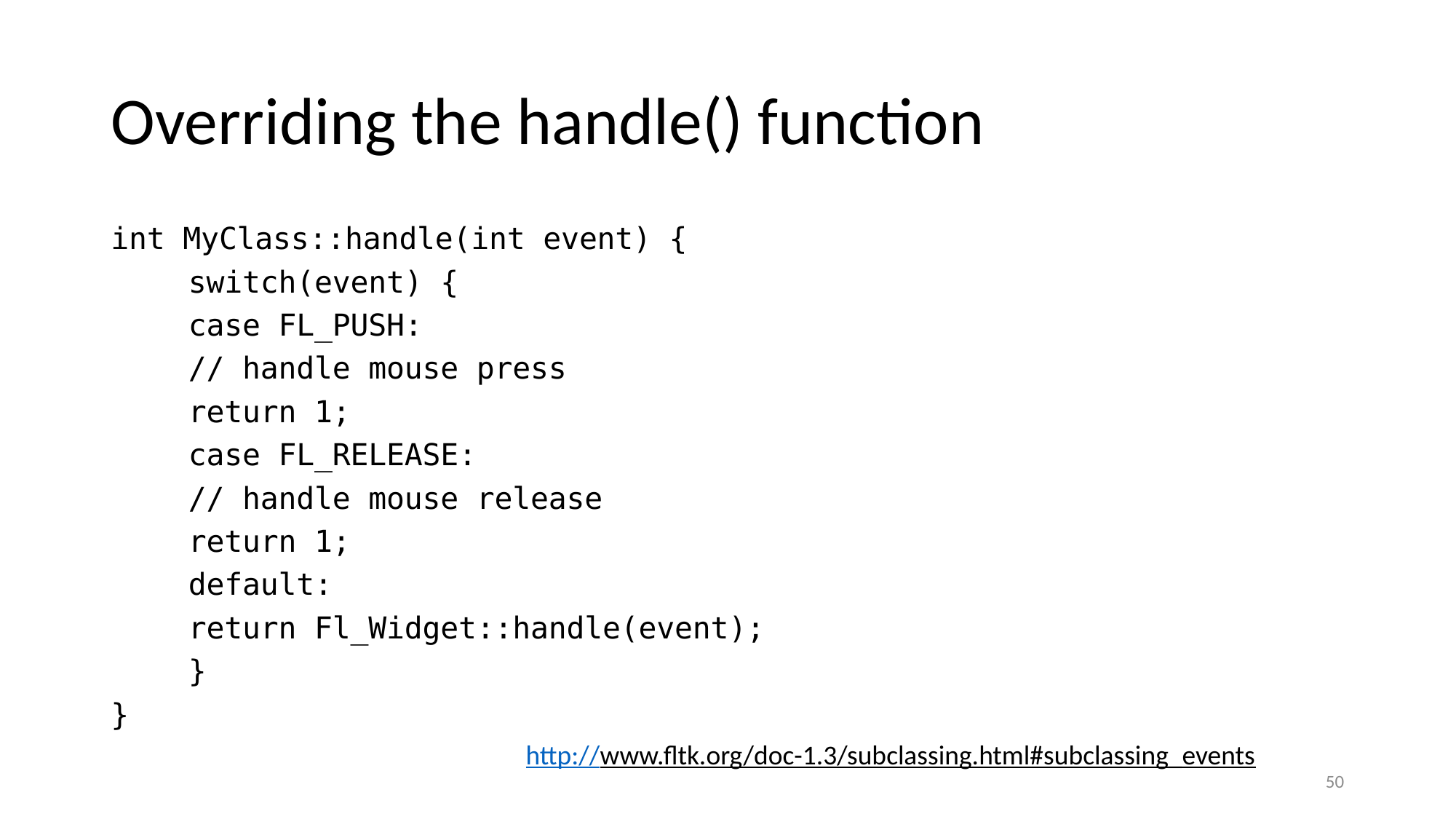

# Overriding the handle() function
int MyClass::handle(int event) {
	switch(event) {
	case FL_PUSH:
		// handle mouse press
		return 1;
	case FL_RELEASE:
		// handle mouse release
		return 1;
	default:
		return Fl_Widget::handle(event);
	}
}
http://www.fltk.org/doc-1.3/subclassing.html#subclassing_events
50